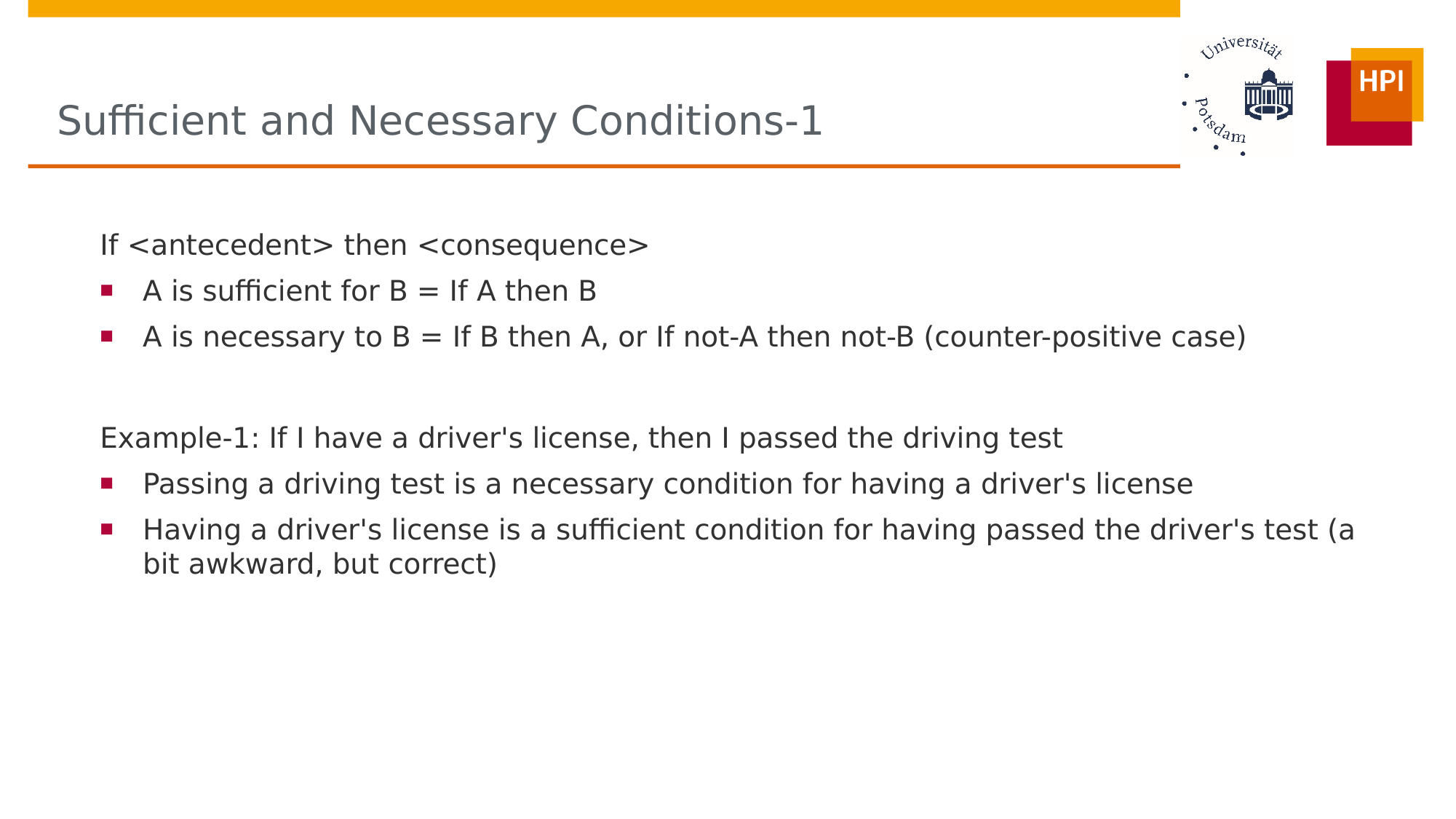

# Sufficient and Necessary Conditions-1
If <antecedent> then <consequence>
A is sufficient for B = If A then B
A is necessary to B = If B then A, or If not-A then not-B (counter-positive case)

Example-1: If I have a driver's license, then I passed the driving test
Passing a driving test is a necessary condition for having a driver's license
Having a driver's license is a sufficient condition for having passed the driver's test (a bit awkward, but correct)